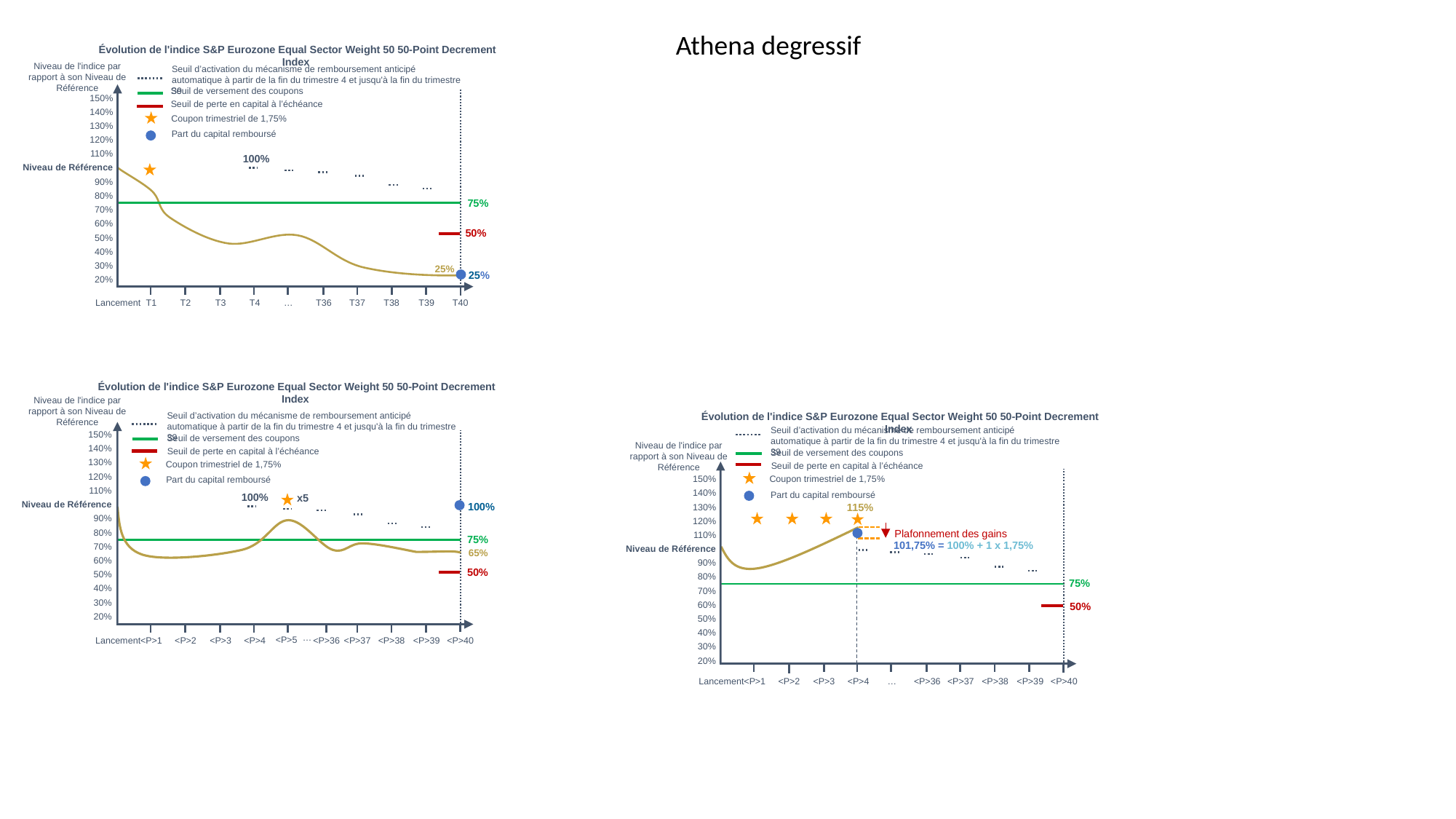

Athena degressif
Évolution de l'indice S&P Eurozone Equal Sector Weight 50 50-Point Decrement Index
Niveau de l'indice par rapport à son Niveau de Référence
Seuil d’activation du mécanisme de remboursement anticipé automatique à partir de la fin du trimestre 4 et jusqu'à la fin du trimestre 39
Seuil de versement des coupons

Seuil de perte en capital à l’échéance
150%
140%
130%
120%
110%
Niveau de Référence
90%
 80%
70%
60%
50%
40%
30%
20%
Coupon trimestriel de 1,75%

Part du capital remboursé

100%

75%
50%
 25%
25%

T1
T2
T3
T4
…
T36
T37
T38
T39
T40
Lancement
Évolution de l'indice S&P Eurozone Equal Sector Weight 50 50-Point Decrement Index
Niveau de l'indice par rapport à son Niveau de Référence
Seuil d’activation du mécanisme de remboursement anticipé automatique à partir de la fin du trimestre 4 et jusqu'à la fin du trimestre 39
Évolution de l'indice S&P Eurozone Equal Sector Weight 50 50-Point Decrement Index
Seuil d’activation du mécanisme de remboursement anticipé automatique à partir de la fin du trimestre 4 et jusqu'à la fin du trimestre 39

Seuil de versement des coupons
150%
140%
130%
120%
110%
Niveau de Référence
90%
 80%
70%
60%
50%
40%
30%
20%
Niveau de l'indice par rapport à son Niveau de Référence
Seuil de perte en capital à l’échéance
Seuil de versement des coupons
Coupon trimestriel de 1,75%
Seuil de perte en capital à l’échéance

Coupon trimestriel de 1,75%
Part du capital remboursé

150%
140%
130%
120%
110%
Niveau de Référence
90%
 80%
70%
60%
50%
40%
30%
20%

100%
x5
Part du capital remboursé

115%

100%

Plafonnement des gains

75%
101,75% = 100% + 1 x 1,75%
 65%
50%
75%
50%
…
<P>5
<P>1
<P>2
<P>3
<P>4
<P>36
<P>37
<P>38
<P>39
<P>40
Lancement
<P>1
<P>2
<P>3
<P>4
…
<P>36
<P>37
<P>38
<P>39
<P>40
Lancement